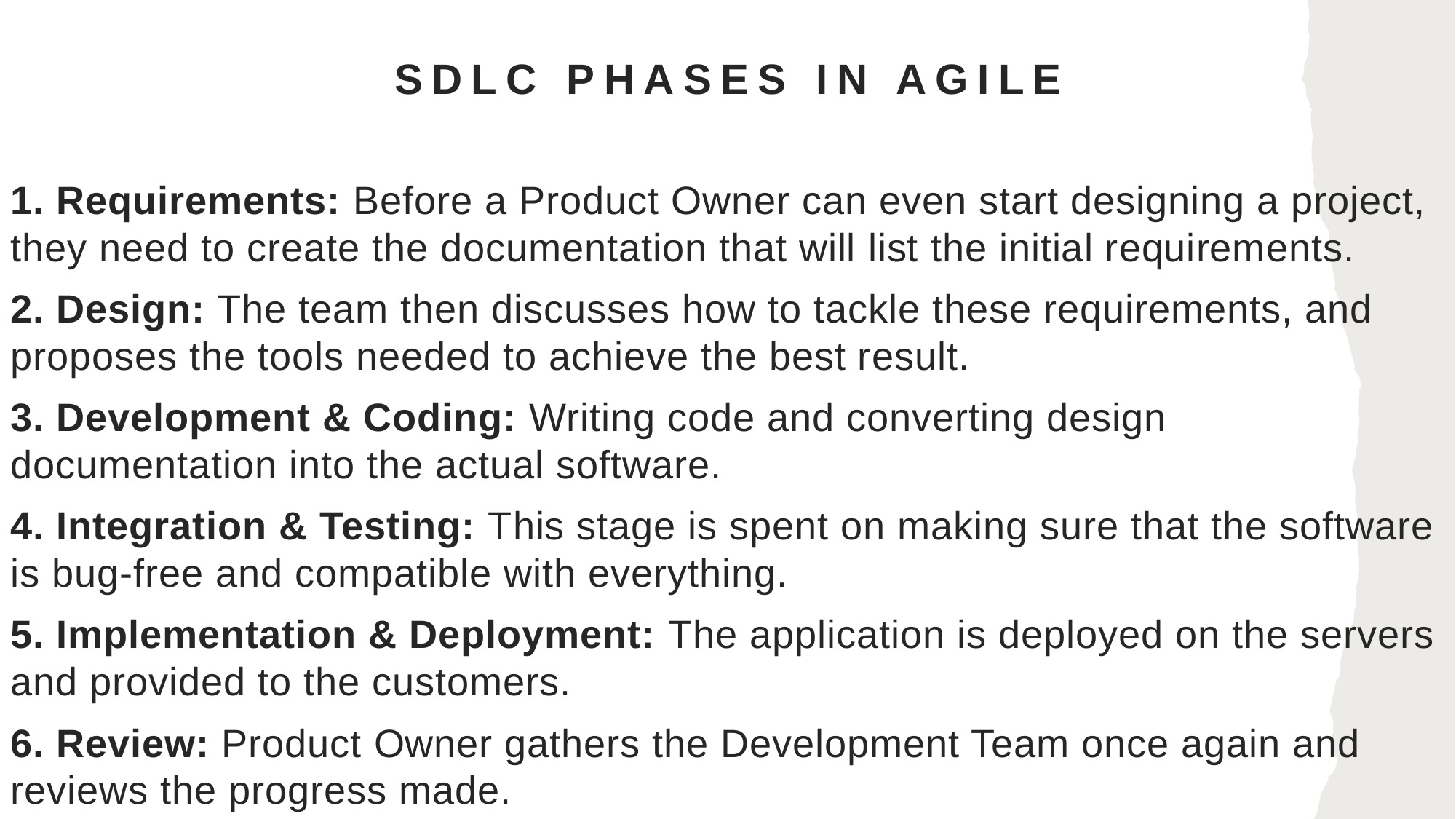

SDLC Phases in Agile
1. Requirements: Before a Product Owner can even start designing a project, they need to create the documentation that will list the initial requirements.
2. Design: The team then discusses how to tackle these requirements, and proposes the tools needed to achieve the best result.
3. Development & Coding: Writing code and converting design documentation into the actual software.
4. Integration & Testing: This stage is spent on making sure that the software is bug-free and compatible with everything.
5. Implementation & Deployment: The application is deployed on the servers and provided to the customers.
6. Review: Product Owner gathers the Development Team once again and reviews the progress made.